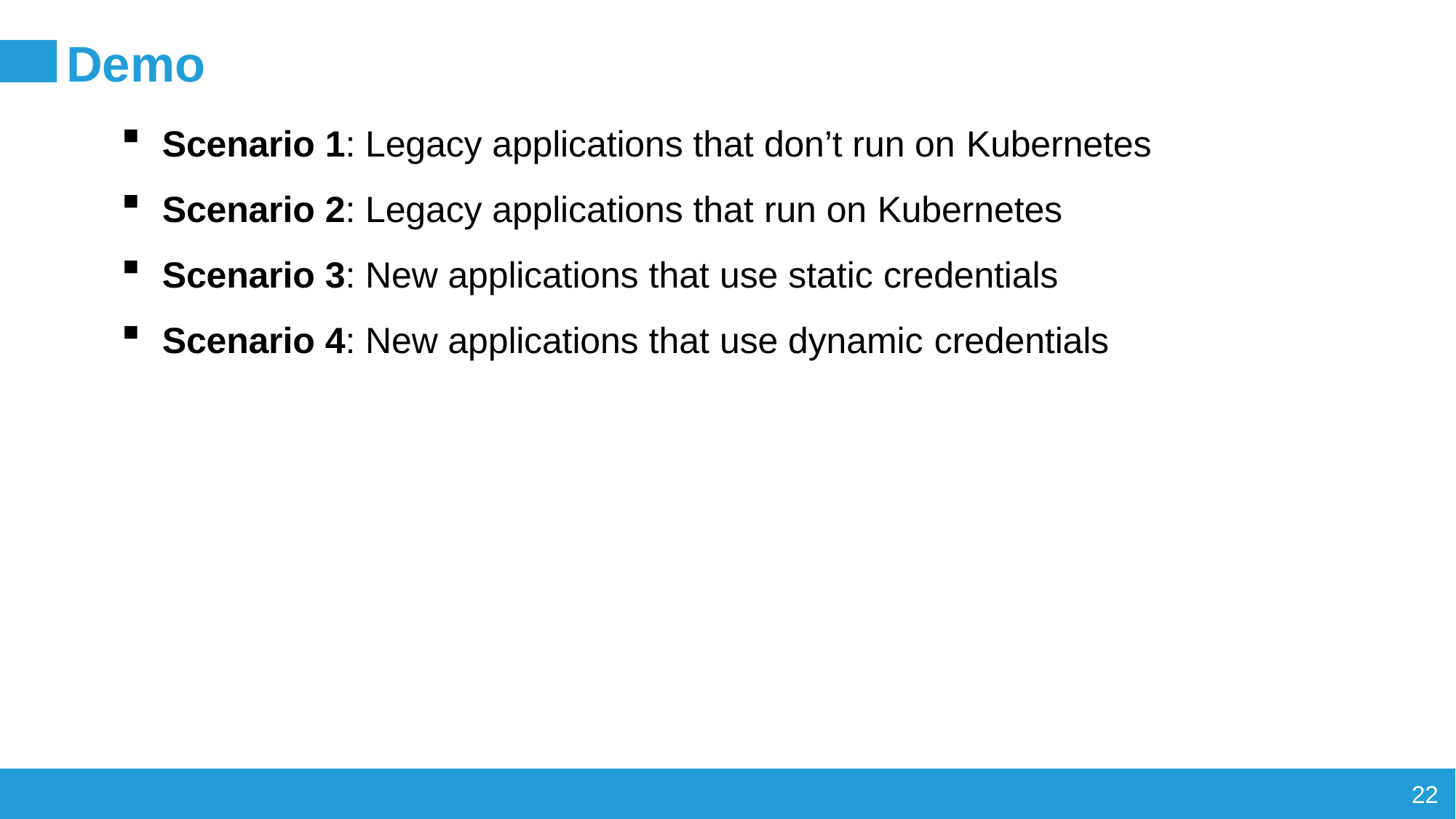

# Demo
Scenario 1: Legacy applications that don’t run on Kubernetes
Scenario 2: Legacy applications that run on Kubernetes
Scenario 3: New applications that use static credentials
Scenario 4: New applications that use dynamic credentials
22